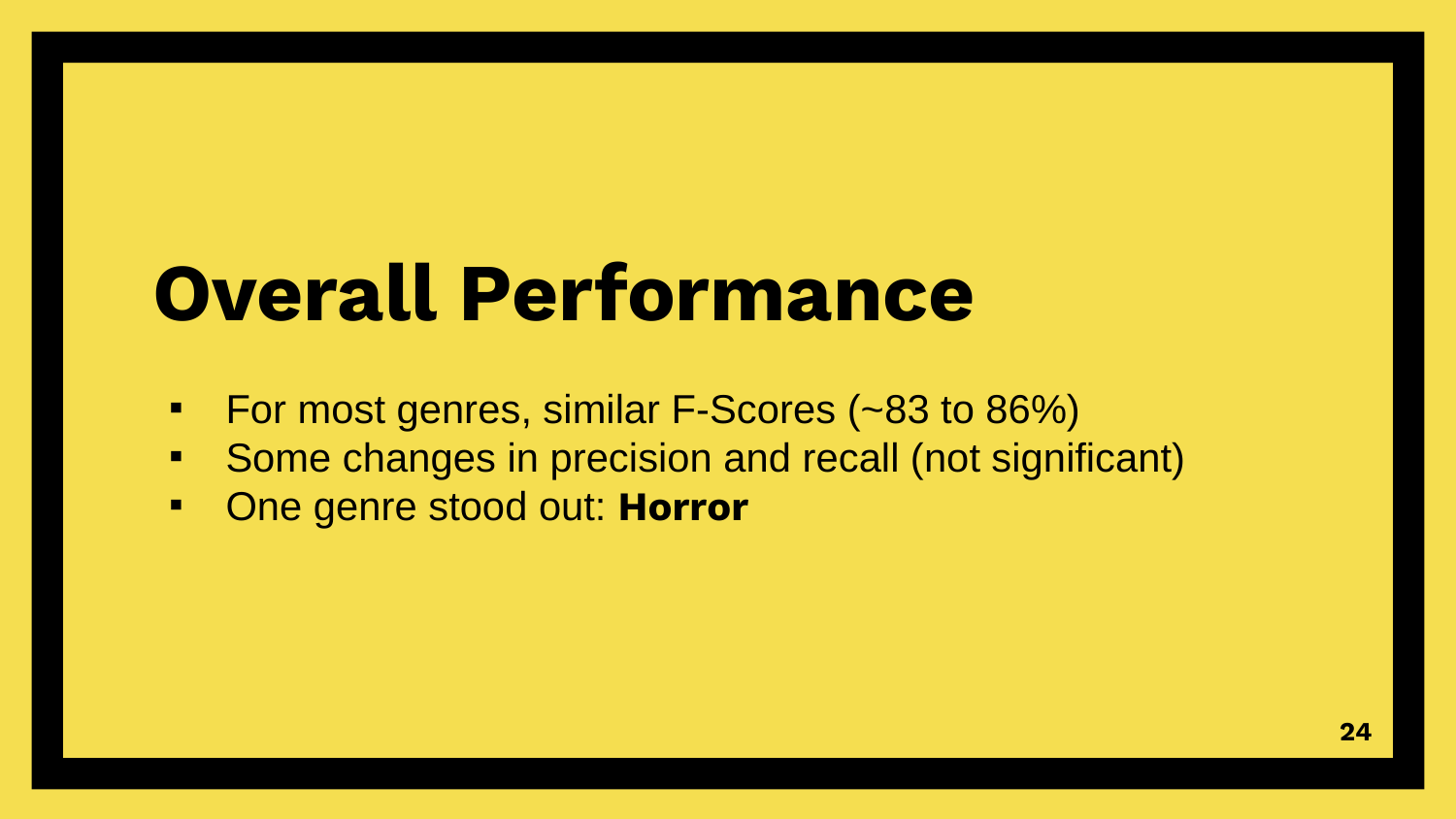

# Overall Performance
For most genres, similar F-Scores (~83 to 86%)
Some changes in precision and recall (not significant)
One genre stood out: Horror

24